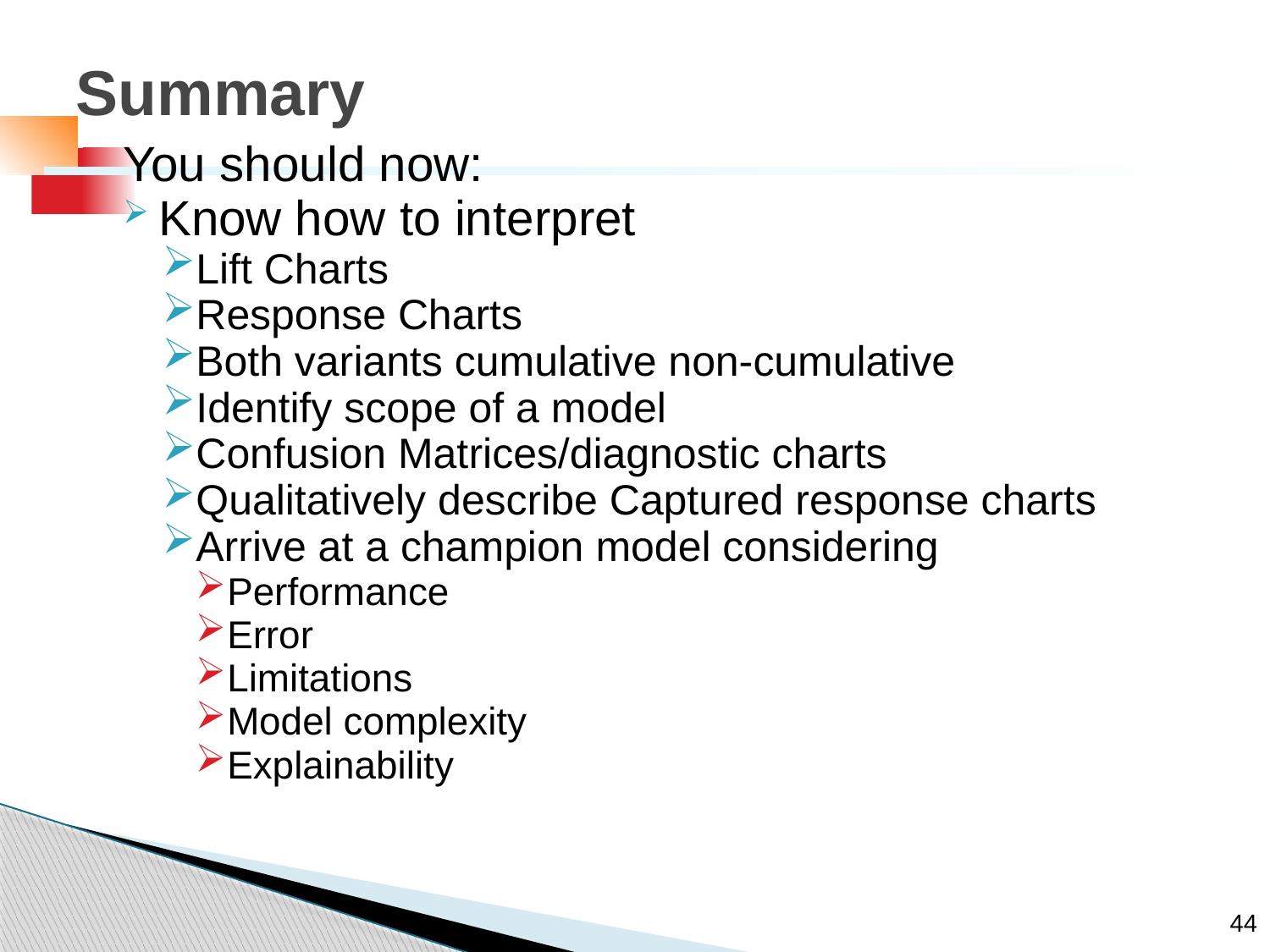

# Summary
You should now:
Know how to interpret
Lift Charts
Response Charts
Both variants cumulative non-cumulative
Identify scope of a model
Confusion Matrices/diagnostic charts
Qualitatively describe Captured response charts
Arrive at a champion model considering
Performance
Error
Limitations
Model complexity
Explainability